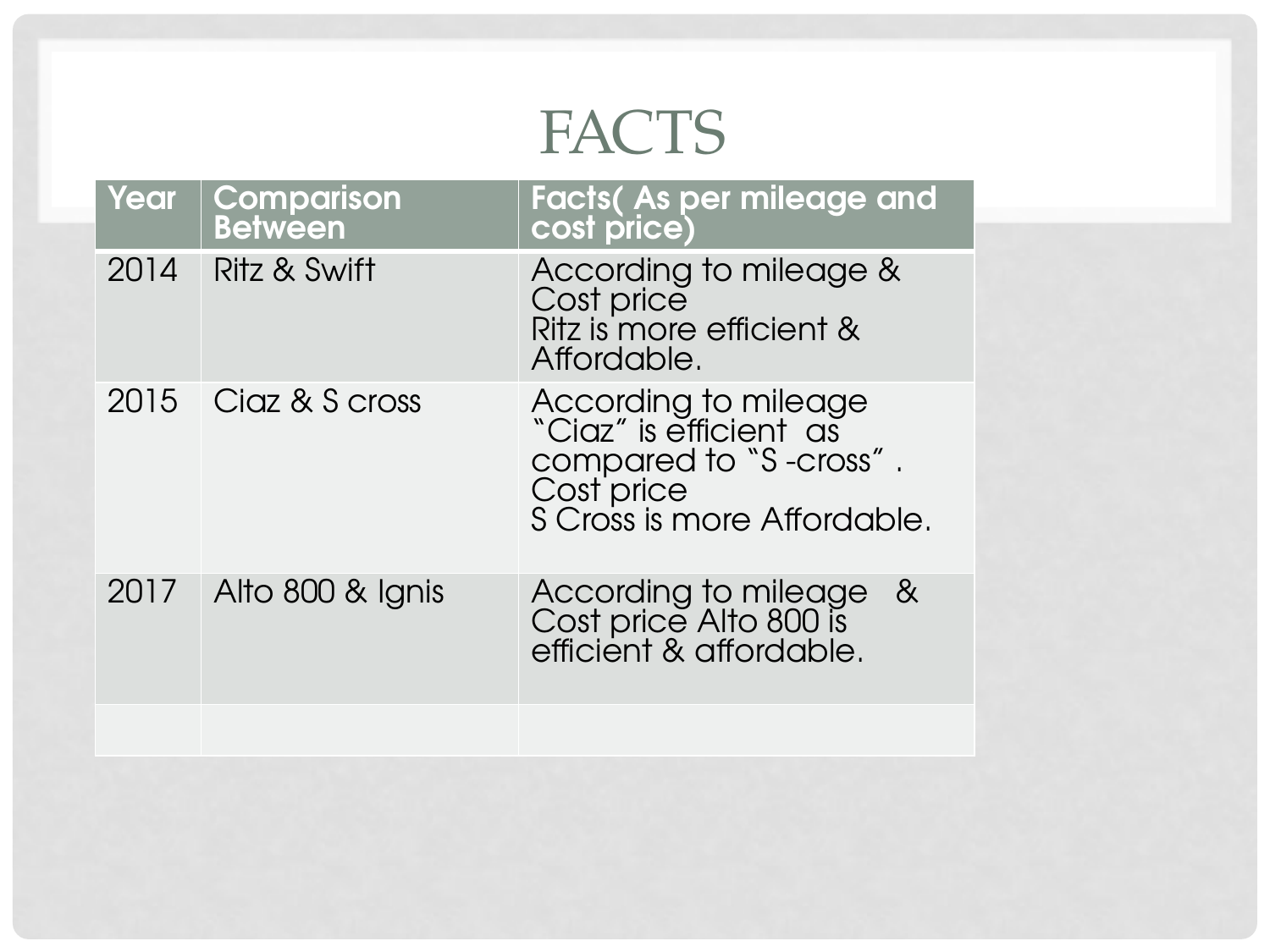

# Facts
| Year | Comparison Between | Facts( As per mileage and cost price) |
| --- | --- | --- |
| 2014 | Ritz & Swift | According to mileage & Cost price Ritz is more efficient & Affordable. |
| 2015 | Ciaz & S cross | According to mileage “Ciaz” is efficient as compared to “S -cross” . Cost price S Cross is more Affordable. |
| 2017 | Alto 800 & Ignis | According to mileage & Cost price Alto 800 is efficient & affordable. |
|  |  |  |